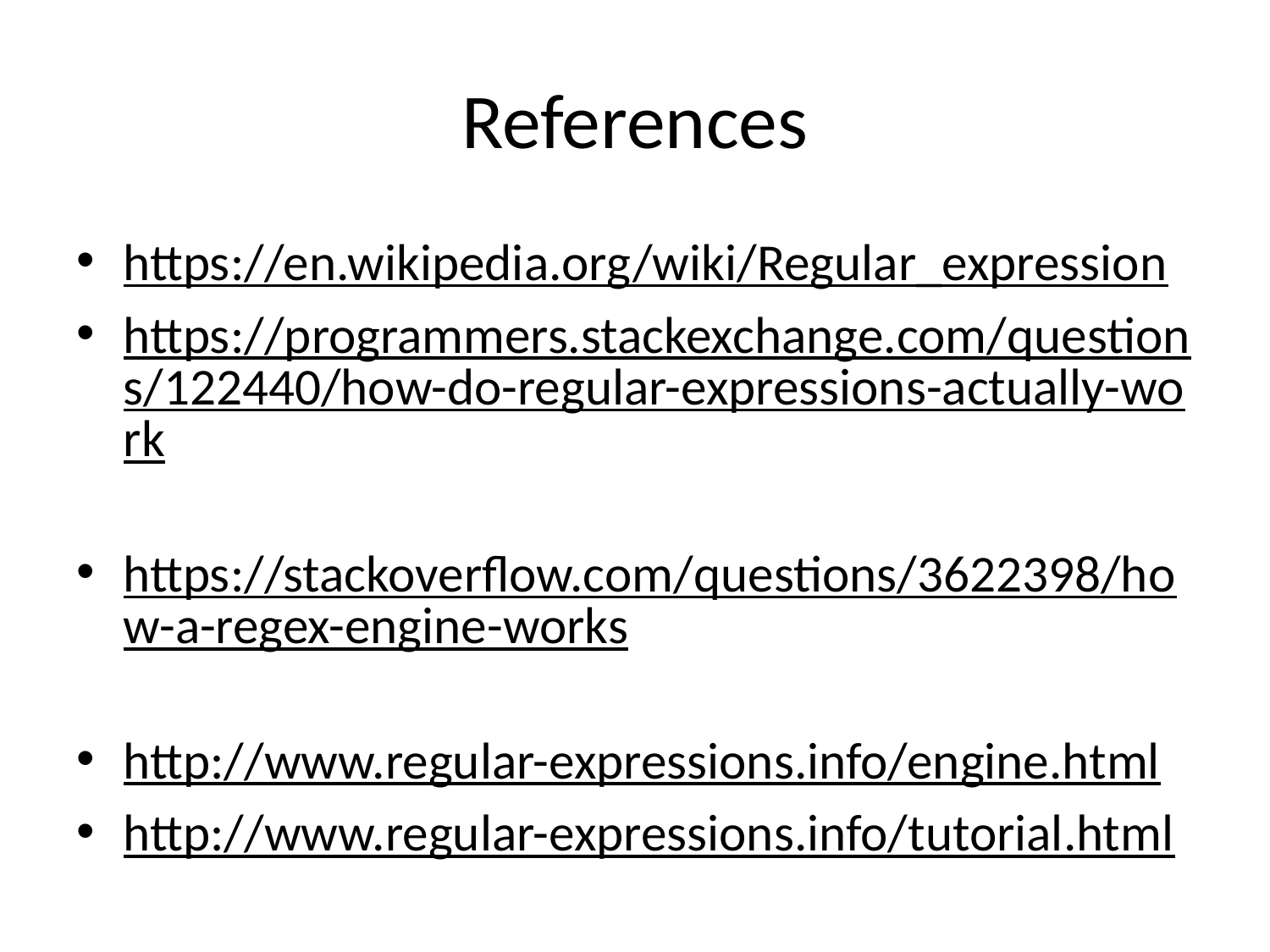

# References
https://en.wikipedia.org/wiki/Regular_expression
https://programmers.stackexchange.com/questions/122440/how-do-regular-expressions-actually-work
https://stackoverflow.com/questions/3622398/how-a-regex-engine-works
http://www.regular-expressions.info/engine.html
http://www.regular-expressions.info/tutorial.html